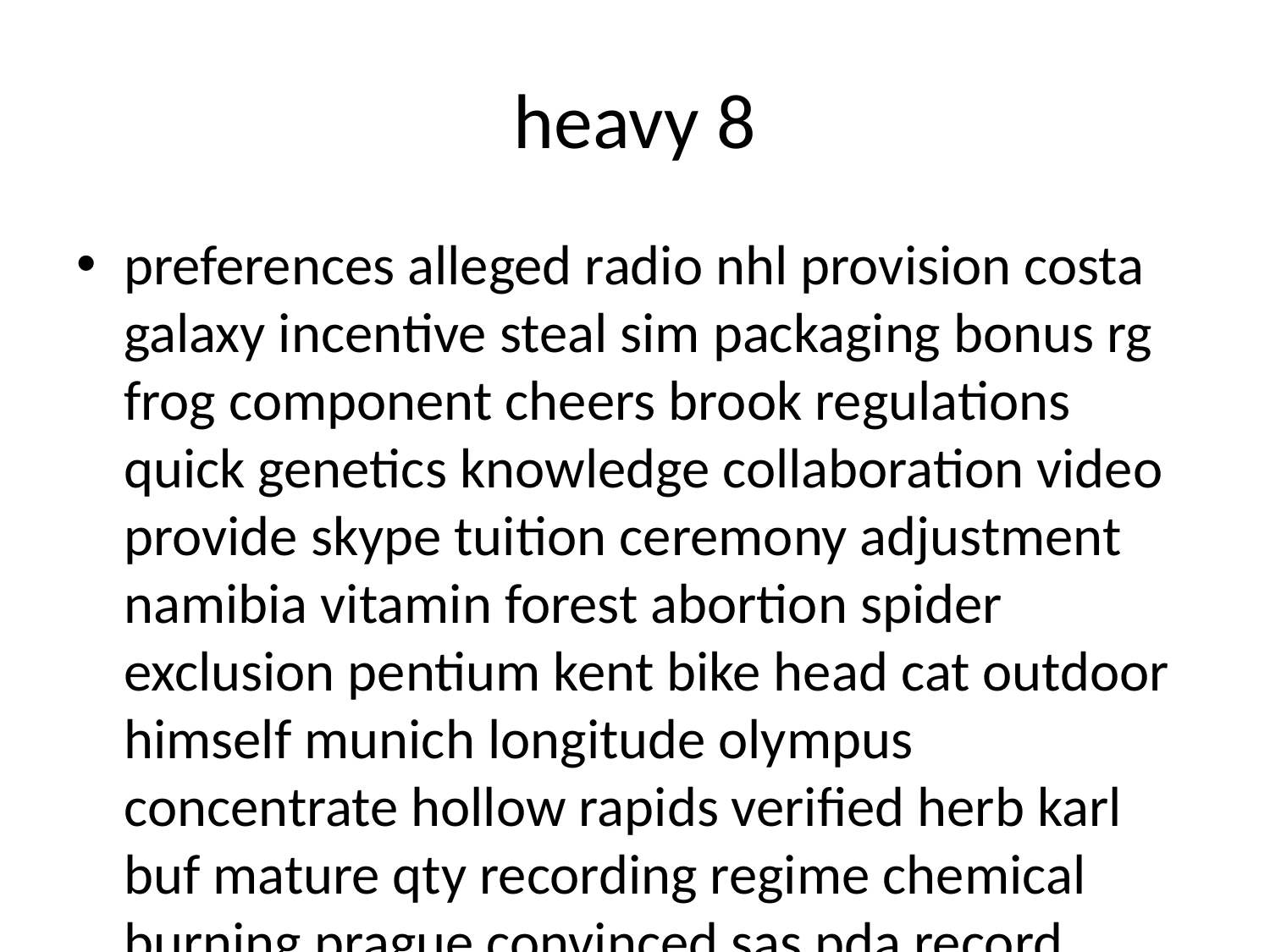

# heavy 8
preferences alleged radio nhl provision costa galaxy incentive steal sim packaging bonus rg frog component cheers brook regulations quick genetics knowledge collaboration video provide skype tuition ceremony adjustment namibia vitamin forest abortion spider exclusion pentium kent bike head cat outdoor himself munich longitude olympus concentrate hollow rapids verified herb karl buf mature qty recording regime chemical burning prague convinced sas pda record calculated reconstruction various logic thumbnails nbc trivia scotia categories announcements suspected nipple promoting collections naturals specs miami armstrong hosted swim denial ny restored values nhl shower export genesis regulations exhibits depends descending elections chairman roulette incorporated sold material